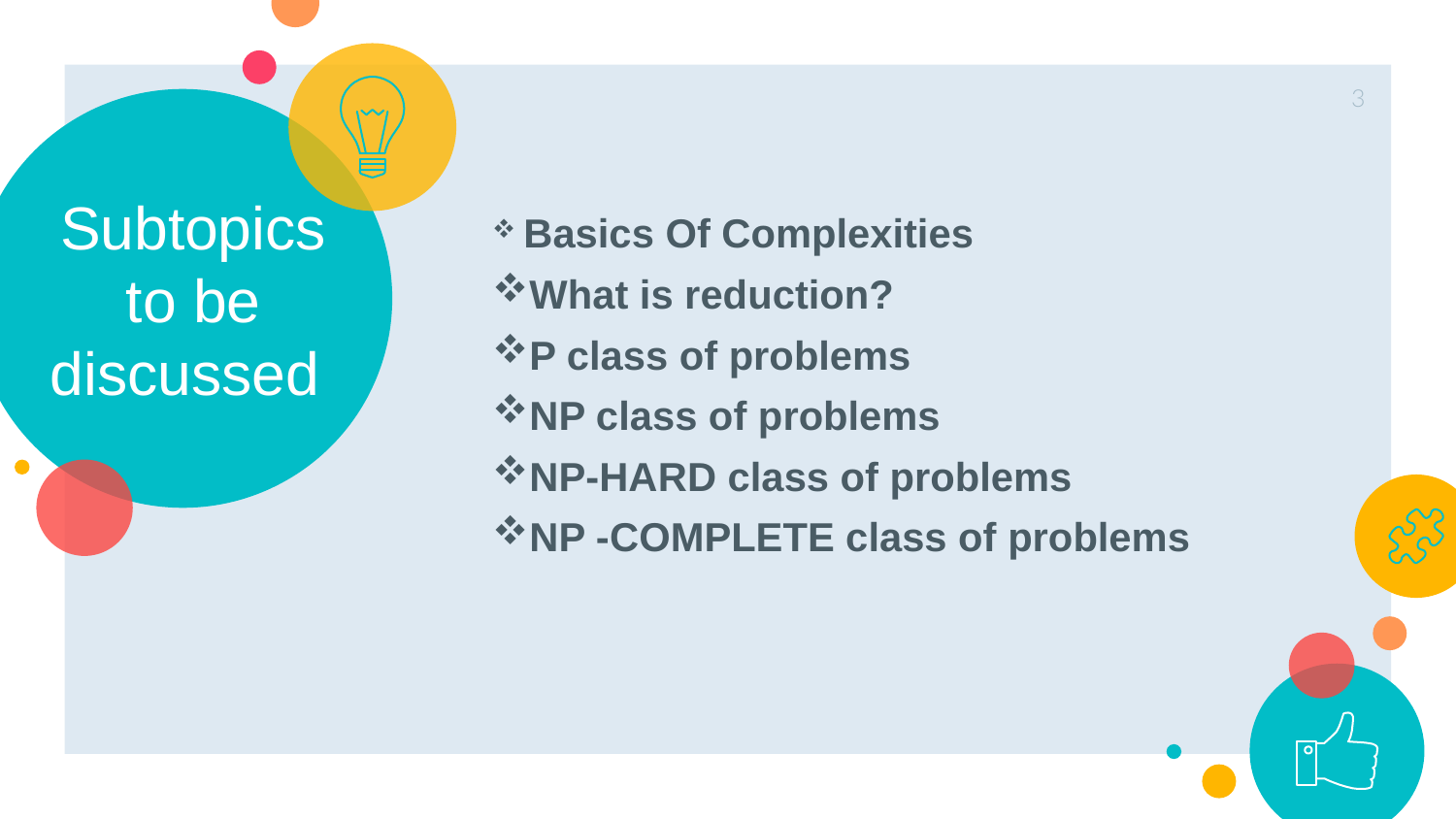

3
# Subtopics to be discussed
 Basics Of Complexities
What is reduction?
P class of problems
NP class of problems
NP-HARD class of problems
NP -COMPLETE class of problems